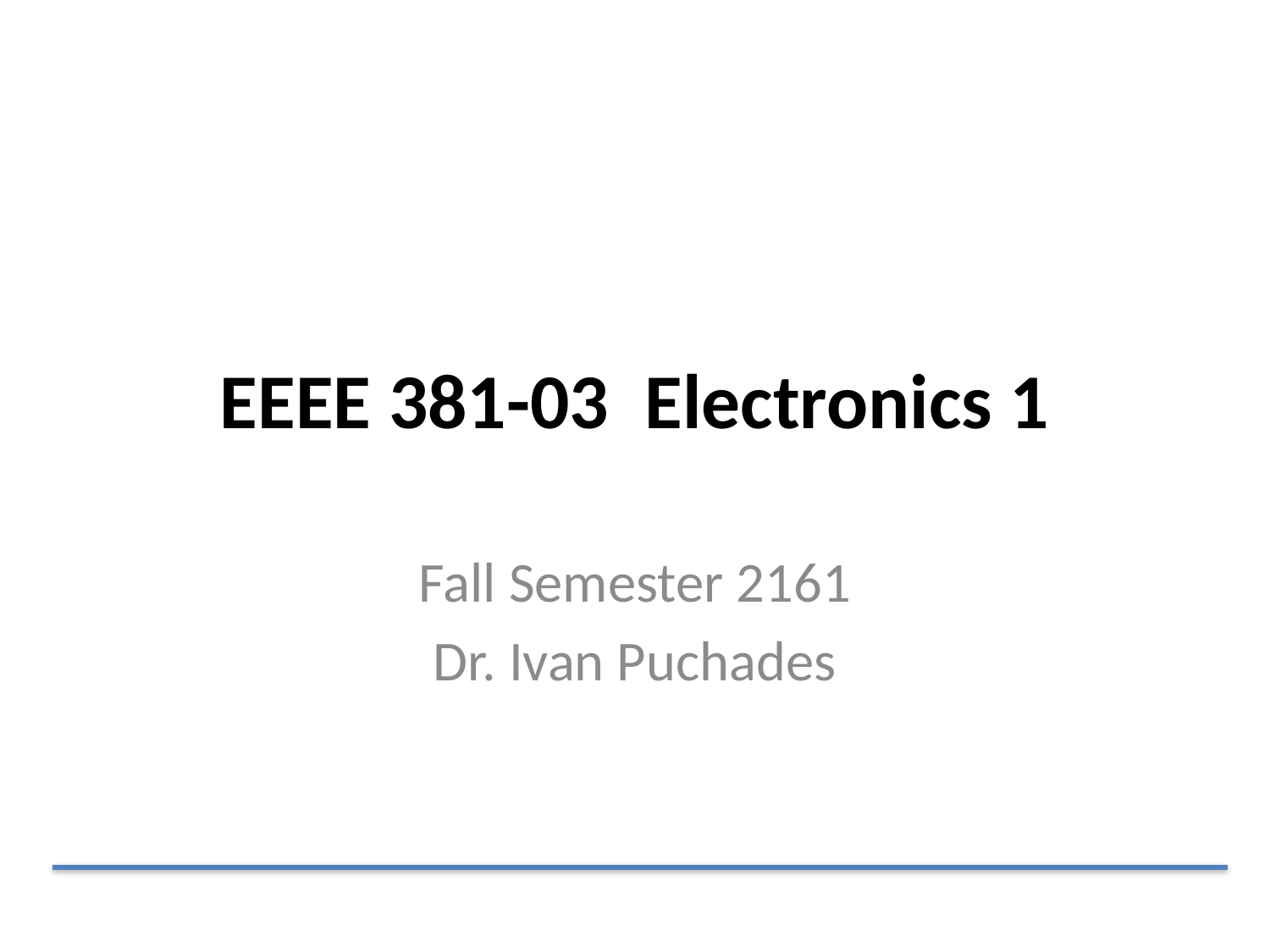

# EEEE 381-03  Electronics 1
Fall Semester 2161
Dr. Ivan Puchades